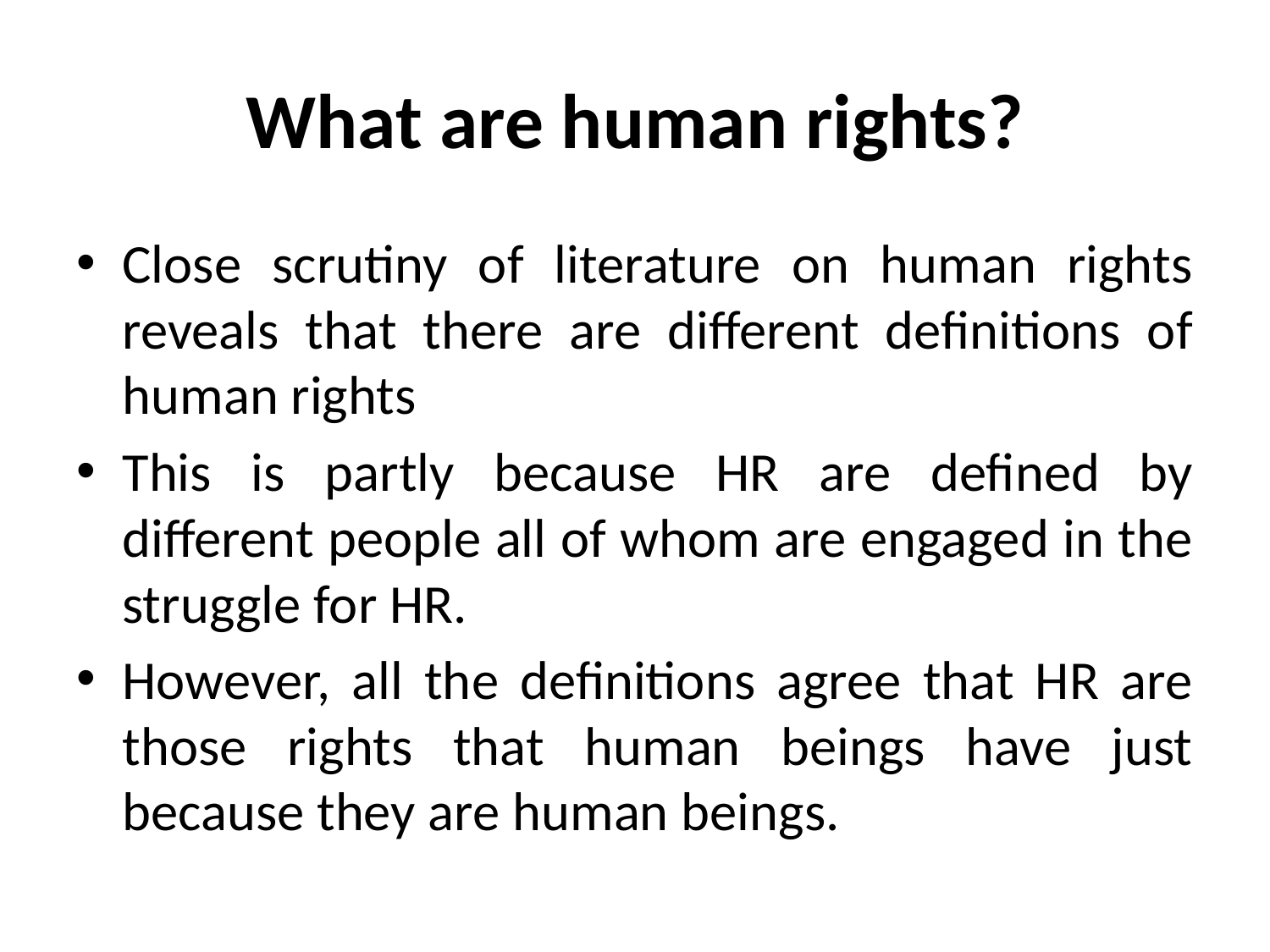

# What are human rights?
Close scrutiny of literature on human rights reveals that there are different definitions of human rights
This is partly because HR are defined by different people all of whom are engaged in the struggle for HR.
However, all the definitions agree that HR are those rights that human beings have just because they are human beings.